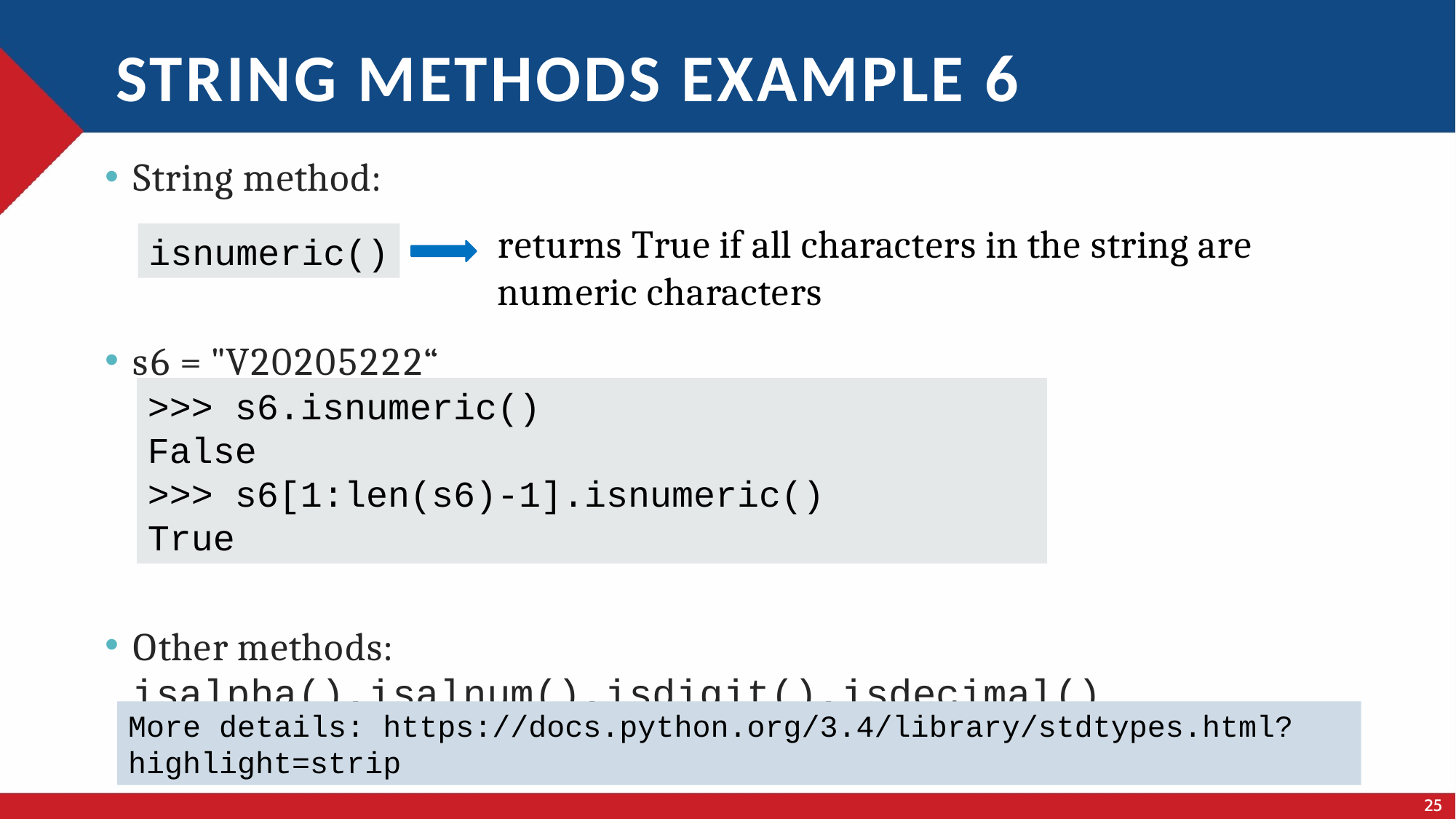

# String methods example 6
String method:

s6 = "V20205222“

Other methods: isalpha(),isalnum(),isdigit(),isdecimal()…
returns True if all characters in the string are numeric characters
isnumeric()

>>> s6.isnumeric()
False
>>> s6[1:len(s6)-1].isnumeric()
True
More details: https://docs.python.org/3.4/library/stdtypes.html?highlight=strip
25